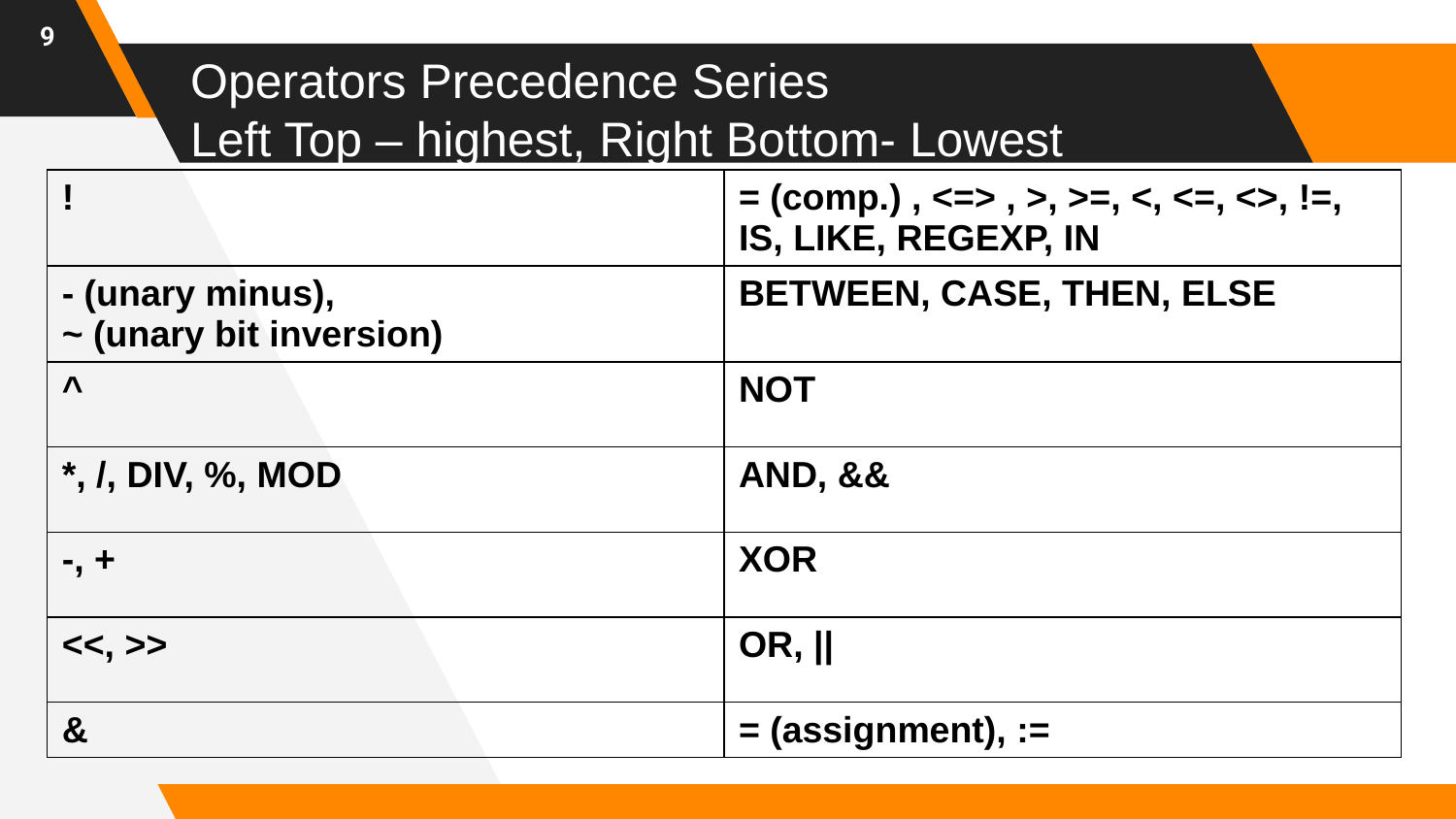

9
# Operators Precedence Series Left Top – highest, Right Bottom- Lowest
| ! | = (comp.) , <=> , >, >=, <, <=, <>, !=, IS, LIKE, REGEXP, IN |
| --- | --- |
| - (unary minus), ~ (unary bit inversion) | BETWEEN, CASE, THEN, ELSE |
| ^ | NOT |
| \*, /, DIV, %, MOD | AND, && |
| -, + | XOR |
| <<, >> | OR, || |
| & | = (assignment), := |